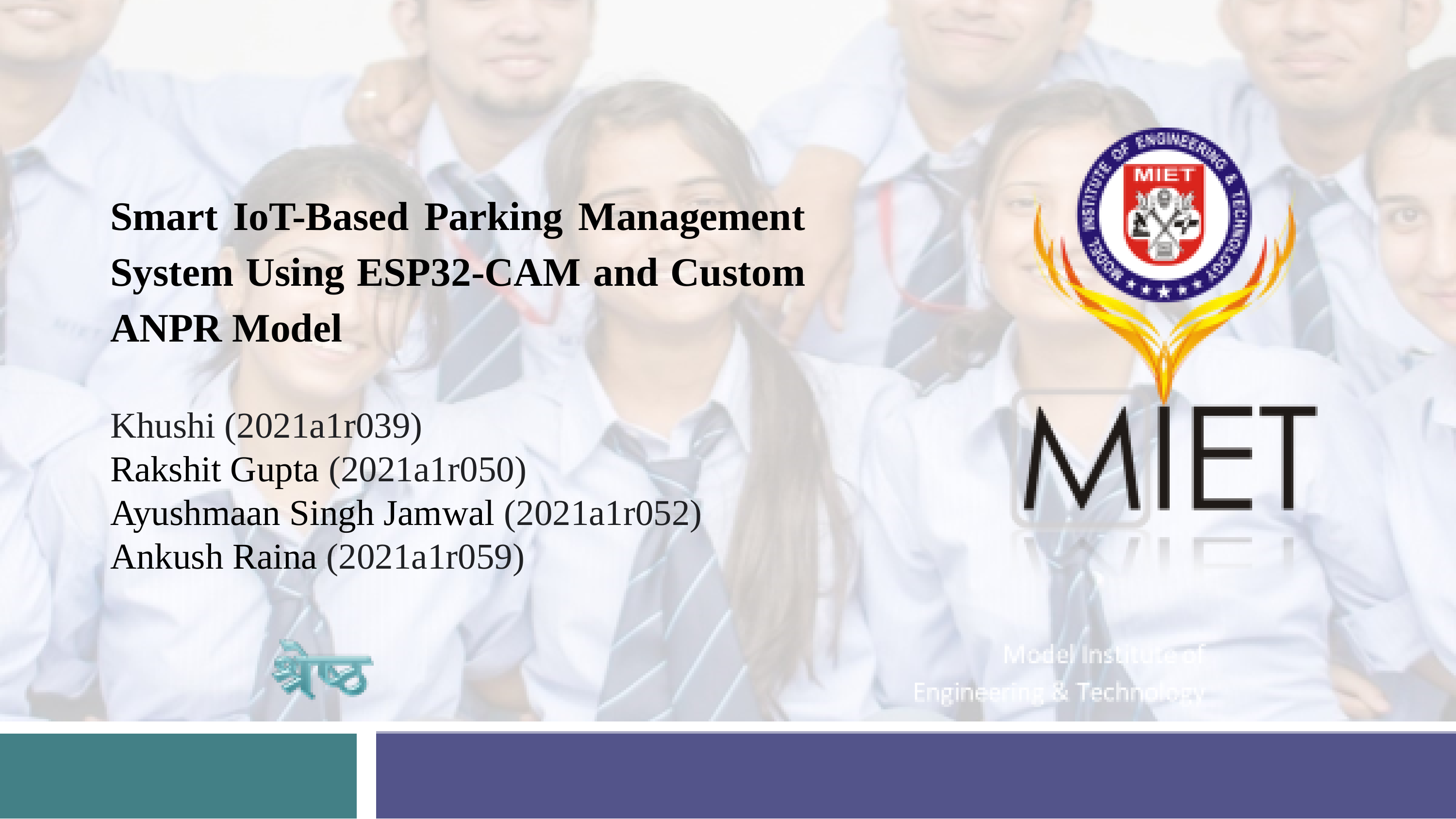

Smart IoT-Based Parking Management System Using ESP32-CAM and Custom ANPR Model
Khushi (2021a1r039)
Rakshit Gupta (2021a1r050)
Ayushmaan Singh Jamwal (2021a1r052)
Ankush Raina (2021a1r059)